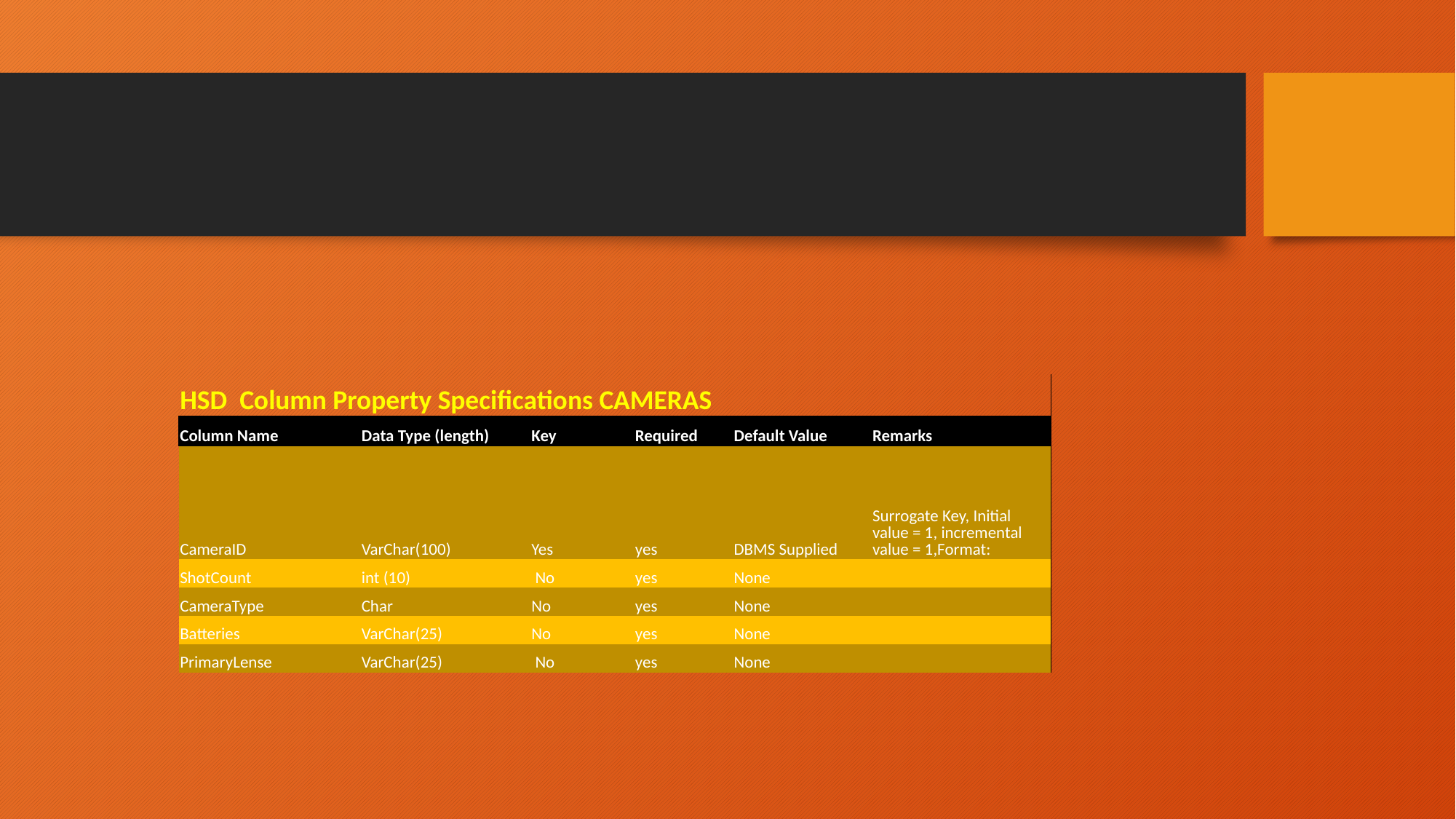

#
| HSD Column Property Specifications CAMERAS |  |  |  |  |  |
| --- | --- | --- | --- | --- | --- |
| Column Name | Data Type (length) | Key | Required | Default Value | Remarks |
| CameraID | VarChar(100) | Yes | yes | DBMS Supplied | Surrogate Key, Initial value = 1, incremental value = 1,Format: |
| ShotCount | int (10) | No | yes | None |  |
| CameraType | Char | No | yes | None |  |
| Batteries | VarChar(25) | No | yes | None |  |
| PrimaryLense | VarChar(25) | No | yes | None |  |